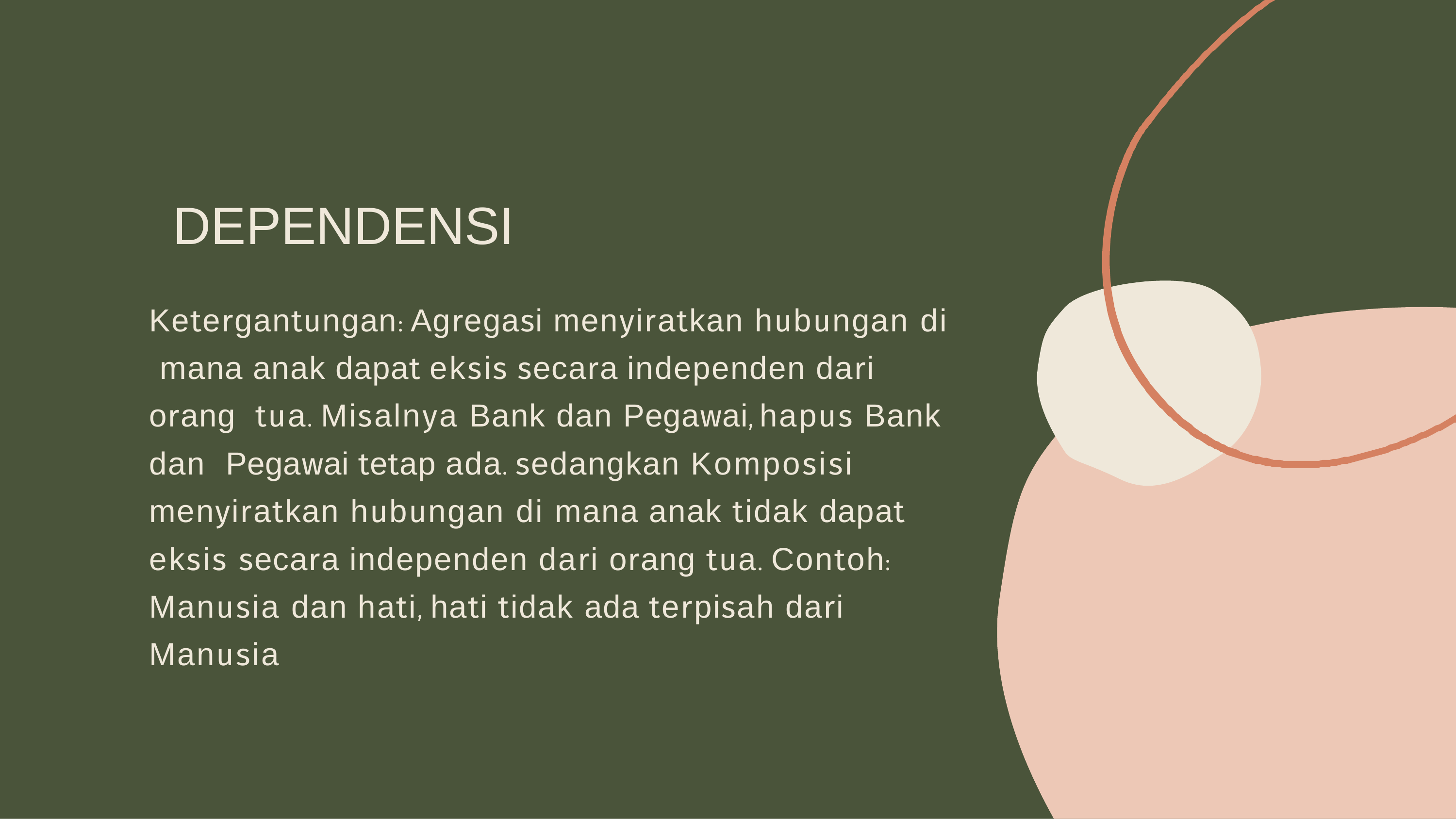

# DEPENDENSI
Ketergantungan: Agregasi menyiratkan hubungan di  mana anak dapat eksis secara independen dari orang  tua. Misalnya Bank dan Pegawai, hapus Bank dan  Pegawai tetap ada. sedangkan Komposisi  menyiratkan hubungan di mana anak tidak dapat  eksis secara independen dari orang tua. Contoh:  Manusia dan hati, hati tidak ada terpisah dari  Manusia